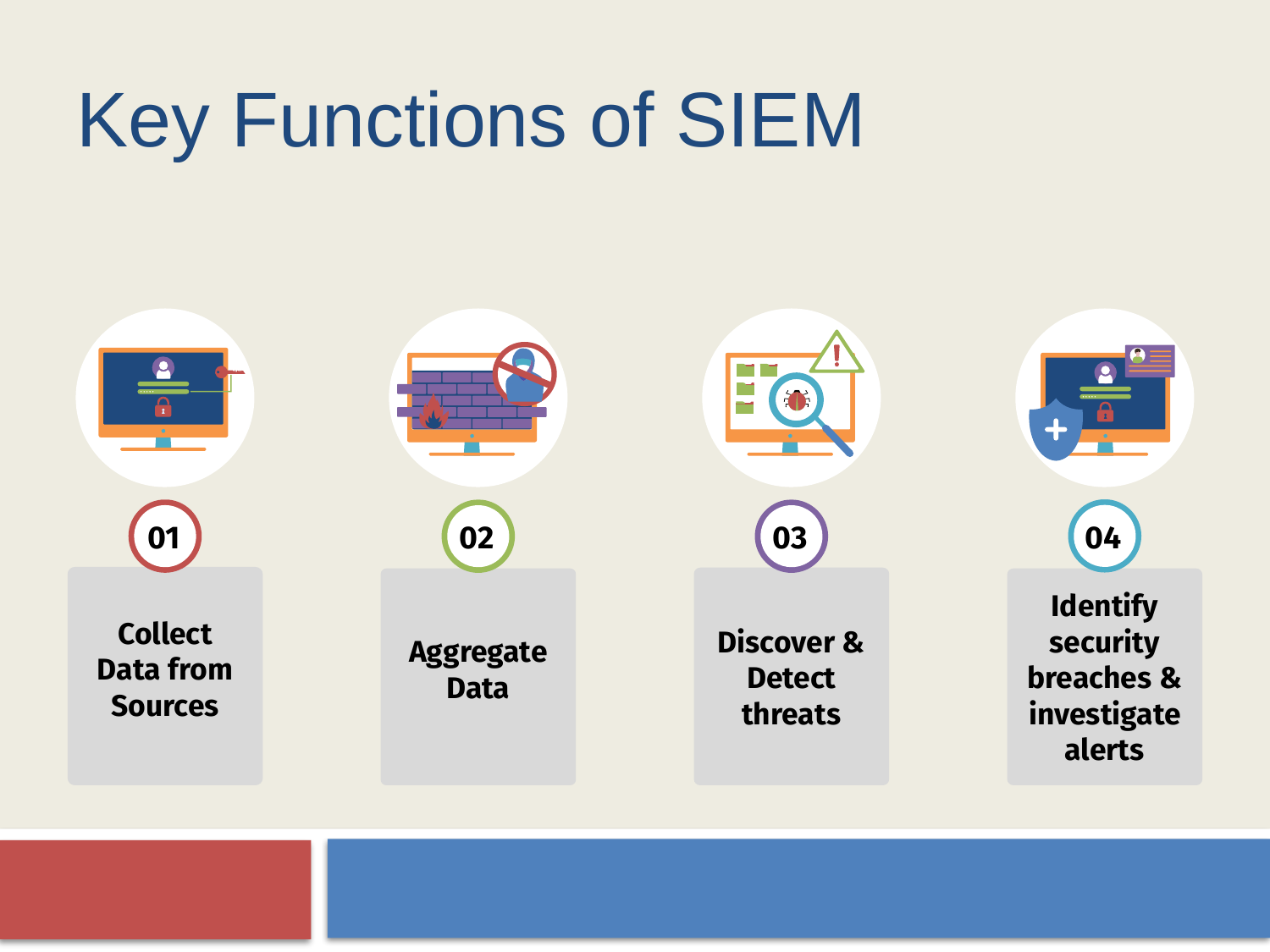

# Key Functions of SIEM

04
01
02
03

Collect Data from Sources
Discover & Detect threats
Aggregate Data
Identify security breaches & investigate alerts